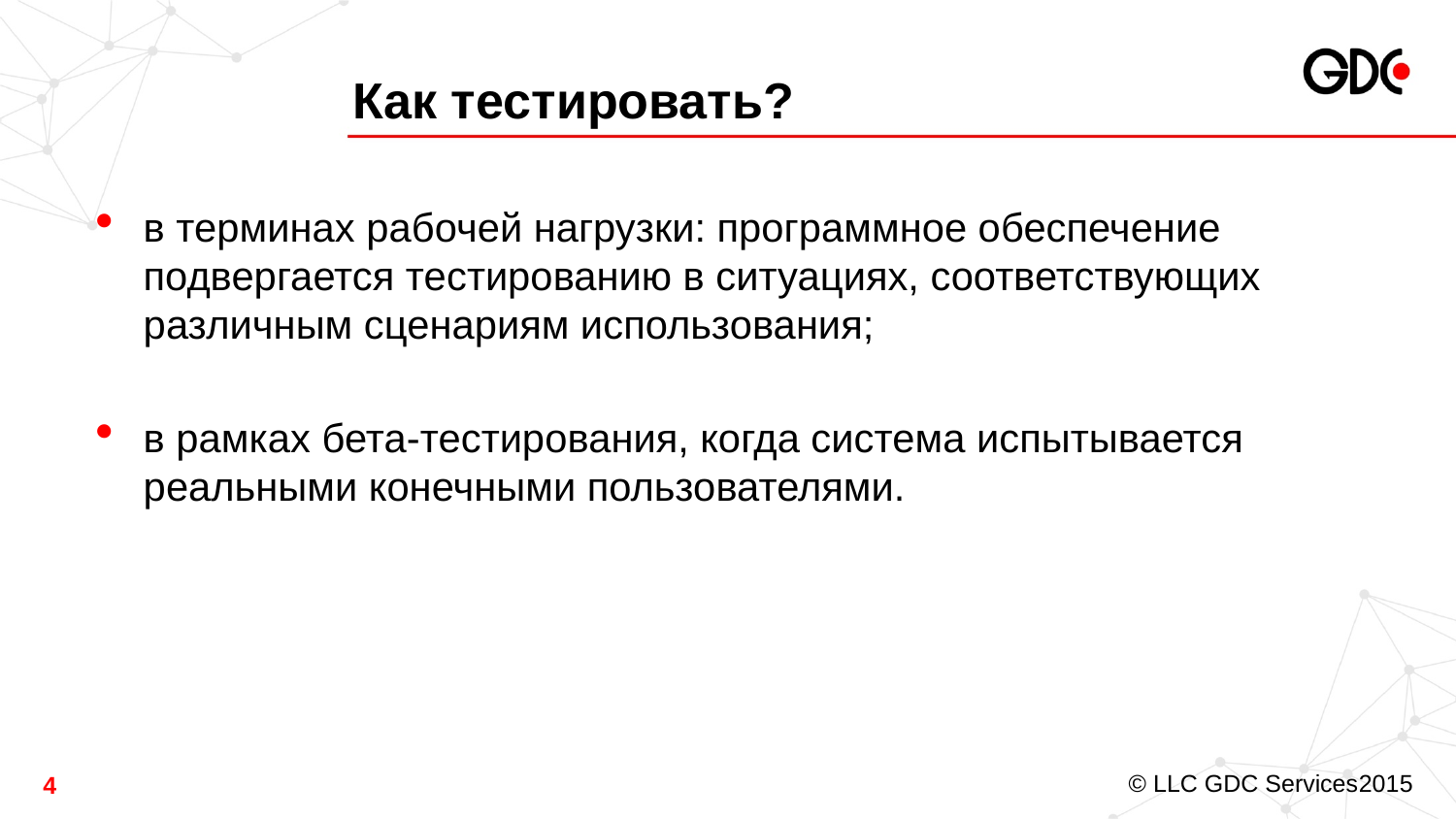

# Как тестировать?
в терминах рабочей нагрузки: программное обеспечение подвергается тестированию в ситуациях, соответствующих различным сценариям использования;

в рамках бета-тестирования, когда система испытывается реальными конечными пользователями.